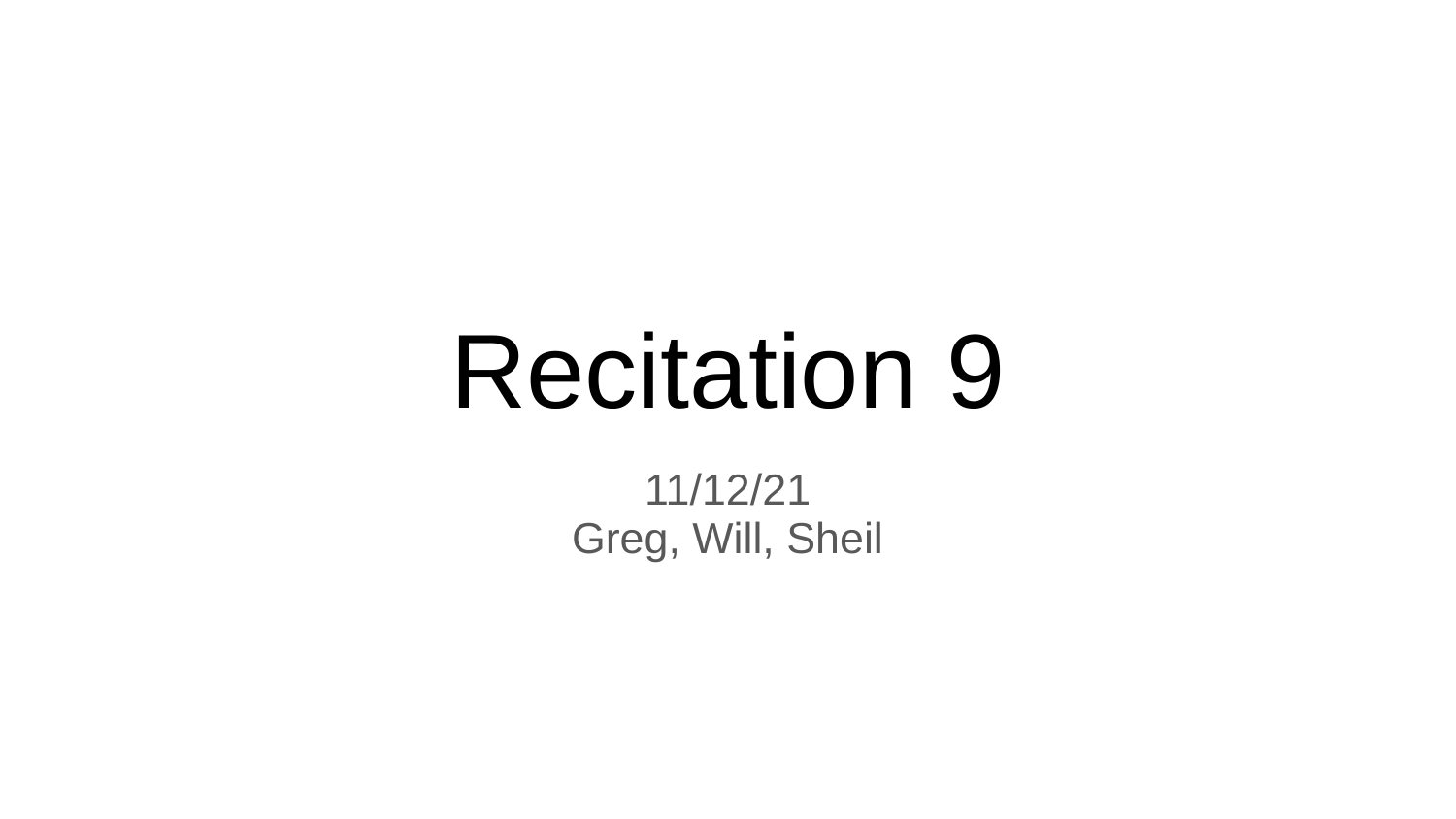

# Recitation 9
11/12/21
Greg, Will, Sheil